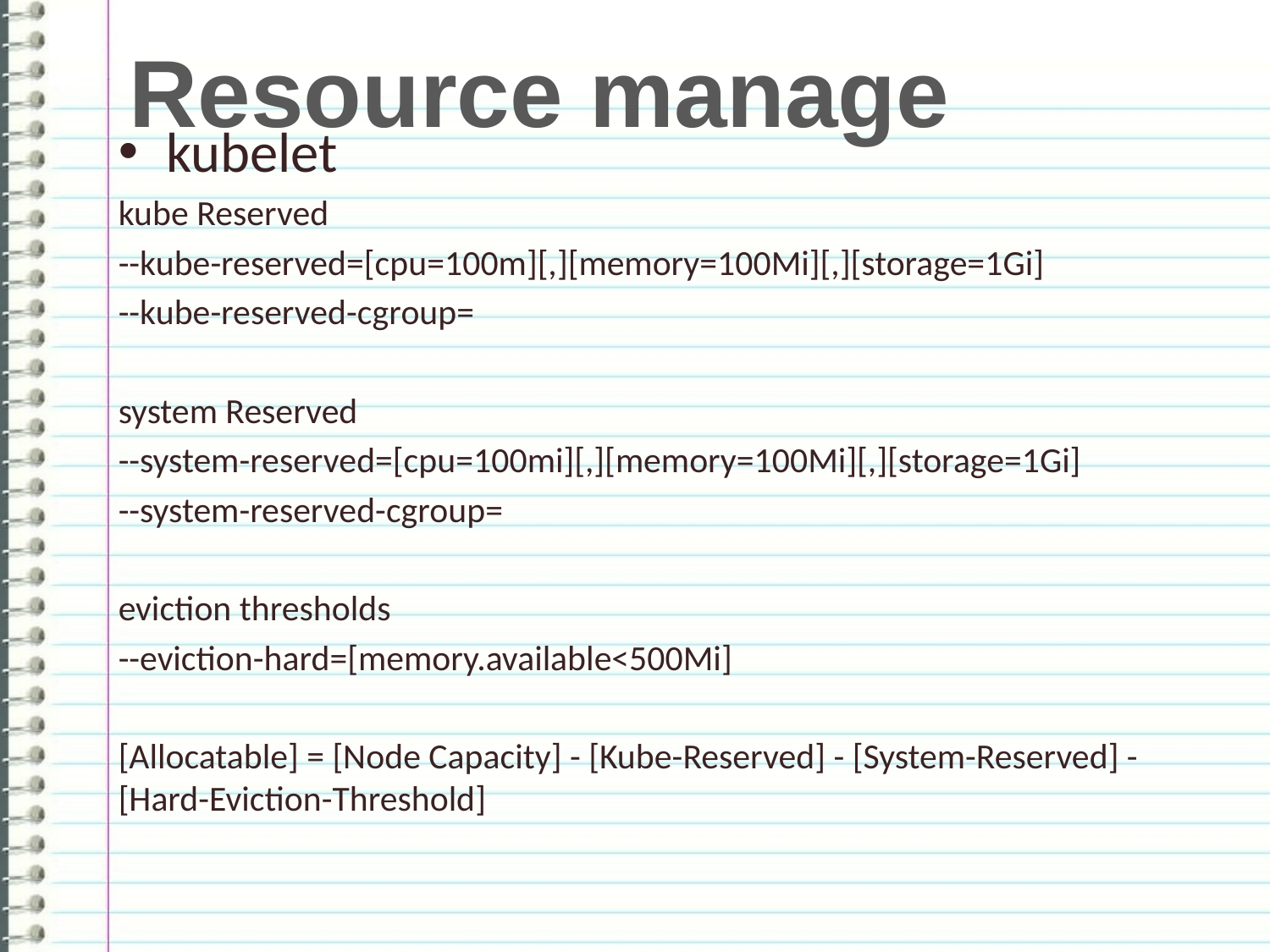

# Resource manage
kubelet
kube Reserved
--kube-reserved=[cpu=100m][,][memory=100Mi][,][storage=1Gi]
--kube-reserved-cgroup=

system Reserved
--system-reserved=[cpu=100mi][,][memory=100Mi][,][storage=1Gi]
--system-reserved-cgroup=

eviction thresholds
--eviction-hard=[memory.available<500Mi]

[Allocatable] = [Node Capacity] - [Kube-Reserved] - [System-Reserved] - [Hard-Eviction-Threshold]